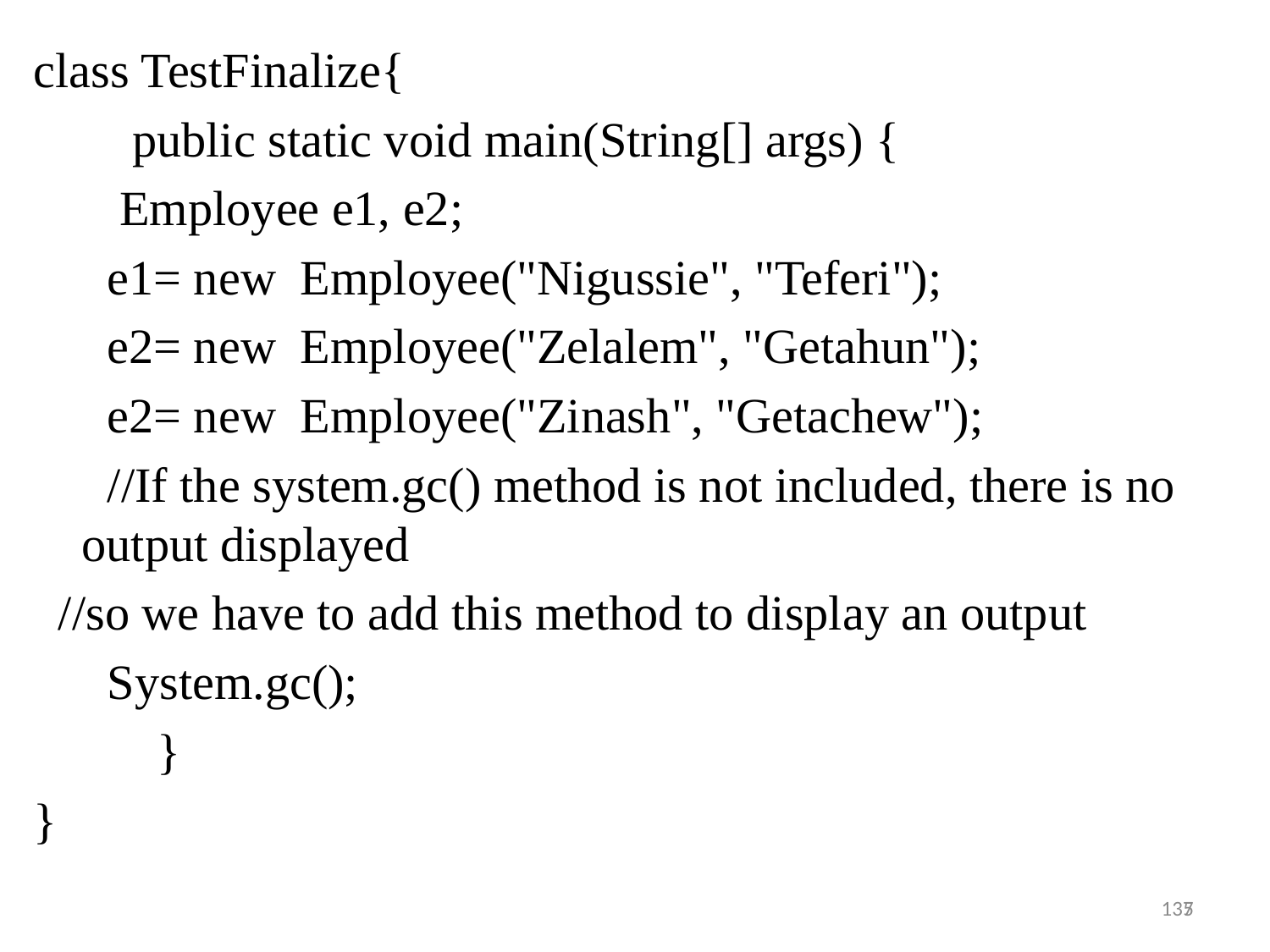

class TestFinalize{
        public static void main(String[] args) {
       Employee e1, e2;
      e1= new  Employee("Nigussie", "Teferi");
      e2= new  Employee("Zelalem", "Getahun");
      e2= new  Employee("Zinash", "Getachew");
      //If the system.gc() method is not included, there is no output displayed
  //so we have to add this method to display an output
      System.gc();
          }
}
5
137